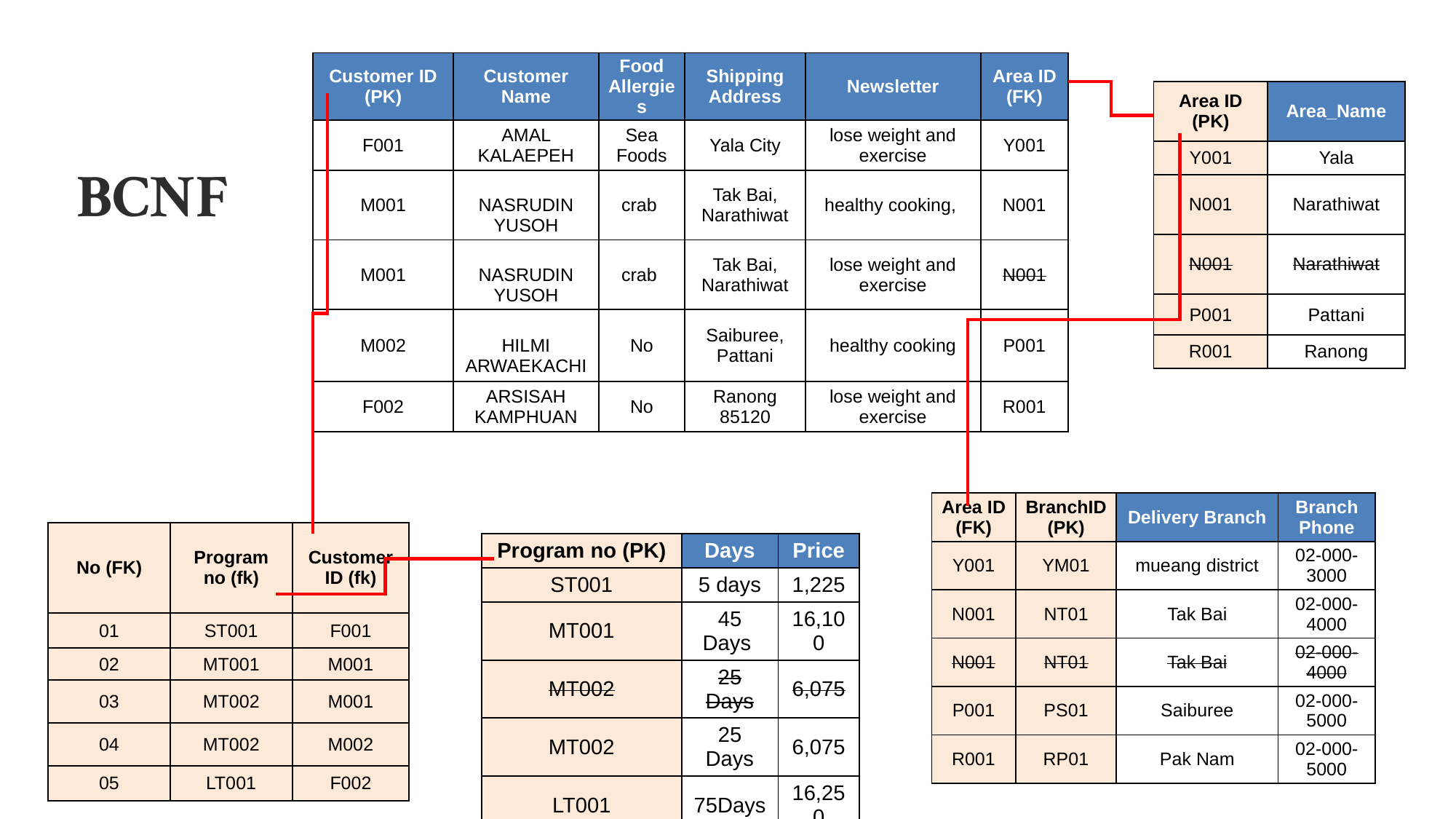

| Customer ID (PK) | Customer Name | Food Allergies | Shipping Address | Newsletter | Area ID (FK) |
| --- | --- | --- | --- | --- | --- |
| F001 | AMAL KALAEPEH | Sea Foods | Yala City | lose weight and exercise | Y001 |
| M001 | NASRUDIN YUSOH | crab | Tak Bai, Narathiwat | healthy cooking, | N001 |
| M001 | NASRUDIN YUSOH | crab | Tak Bai, Narathiwat | lose weight and exercise | N001 |
| M002 | HILMI ARWAEKACHI | No | Saiburee, Pattani | healthy cooking | P001 |
| F002 | ARSISAH KAMPHUAN | No | Ranong 85120 | lose weight and exercise | R001 |
| Area ID (PK) | Area\_Name |
| --- | --- |
| Y001 | Yala |
| N001 | Narathiwat |
| N001 | Narathiwat |
| P001 | Pattani |
| R001 | Ranong |
# BCNF
| Area ID (FK) | BranchID (PK) | Delivery Branch | Branch Phone |
| --- | --- | --- | --- |
| Y001 | YM01 | mueang district | 02-000-3000 |
| N001 | NT01 | Tak Bai | 02-000-4000 |
| N001 | NT01 | Tak Bai | 02-000-4000 |
| P001 | PS01 | Saiburee | 02-000-5000 |
| R001 | RP01 | Pak Nam | 02-000-5000 |
| No (FK) | Program no (fk) | Customer ID (fk) |
| --- | --- | --- |
| 01 | ST001 | F001 |
| 02 | MT001 | M001 |
| 03 | MT002 | M001 |
| 04 | MT002 | M002 |
| 05 | LT001 | F002 |
| Program no (PK) | Days | Price |
| --- | --- | --- |
| ST001 | 5 days | 1,225 |
| MT001 | 45 Days | 16,100 |
| MT002 | 25 Days | 6,075 |
| MT002 | 25 Days | 6,075 |
| LT001 | 75Days | 16,250 |